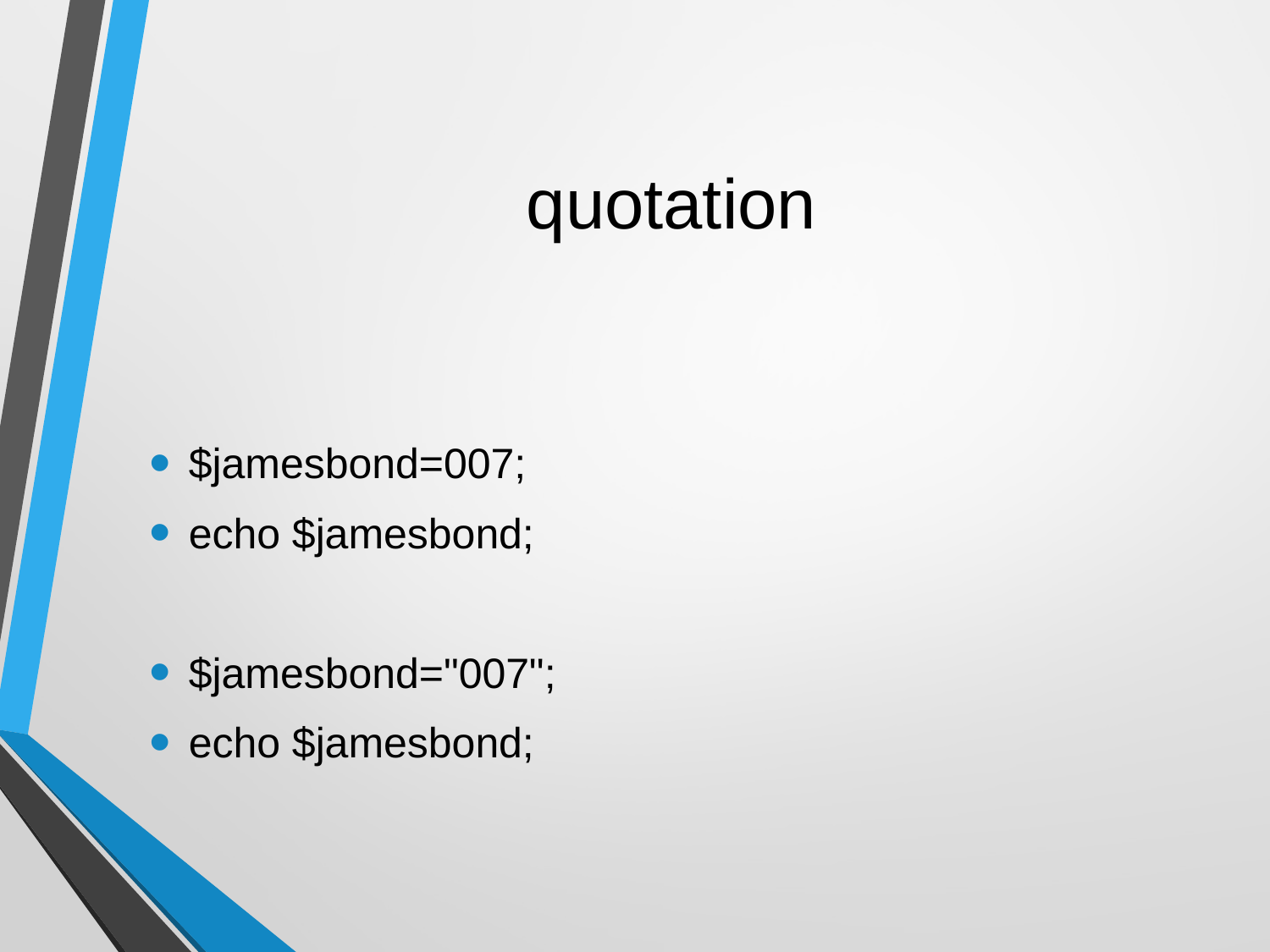

# quotation
$jamesbond=007;
echo $jamesbond;

$jamesbond="007";
echo $jamesbond;